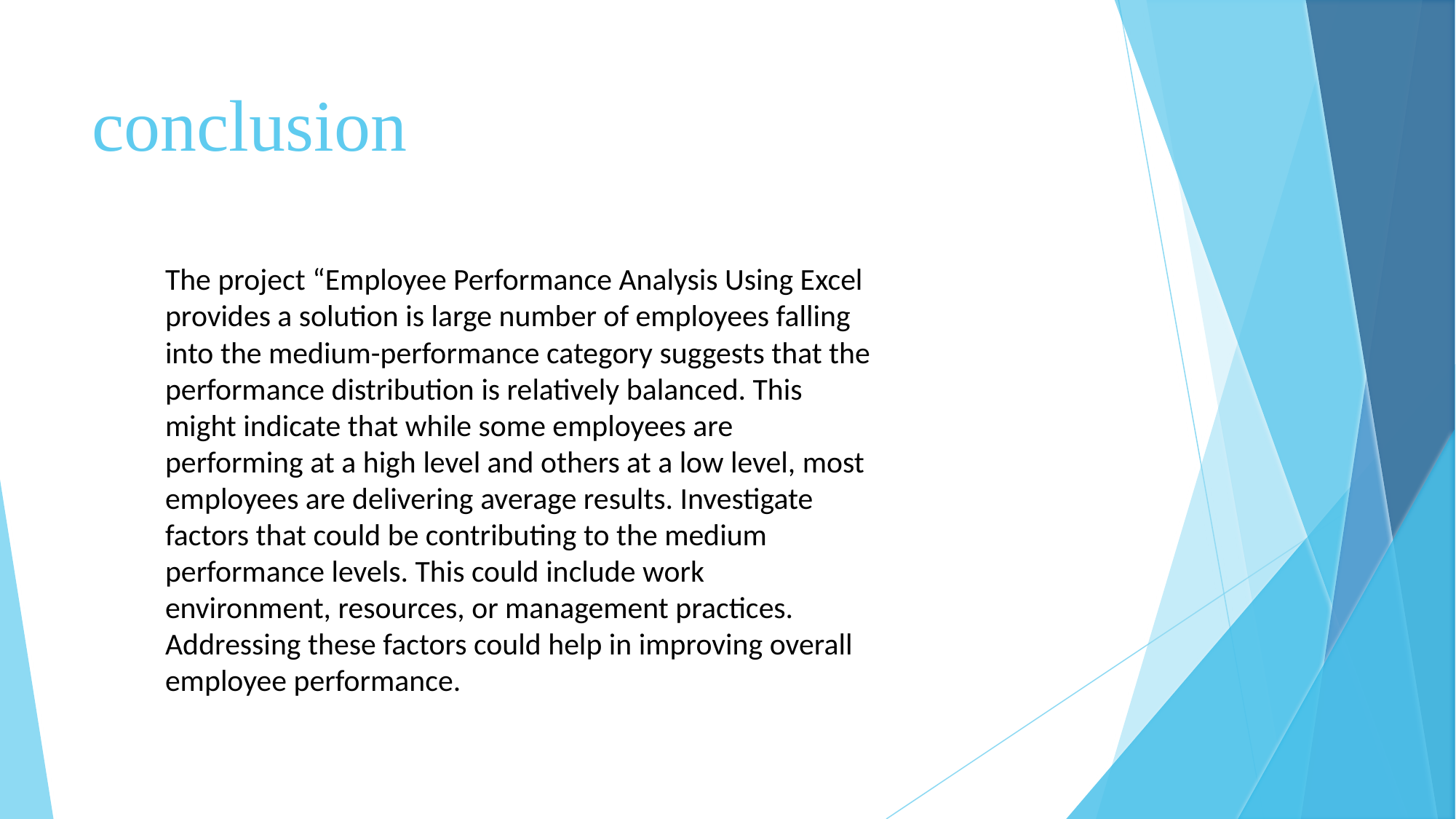

# conclusion
The project “Employee Performance Analysis Using Excel provides a solution is large number of employees falling into the medium-performance category suggests that the performance distribution is relatively balanced. This might indicate that while some employees are performing at a high level and others at a low level, most employees are delivering average results. Investigate factors that could be contributing to the medium performance levels. This could include work environment, resources, or management practices. Addressing these factors could help in improving overall employee performance.